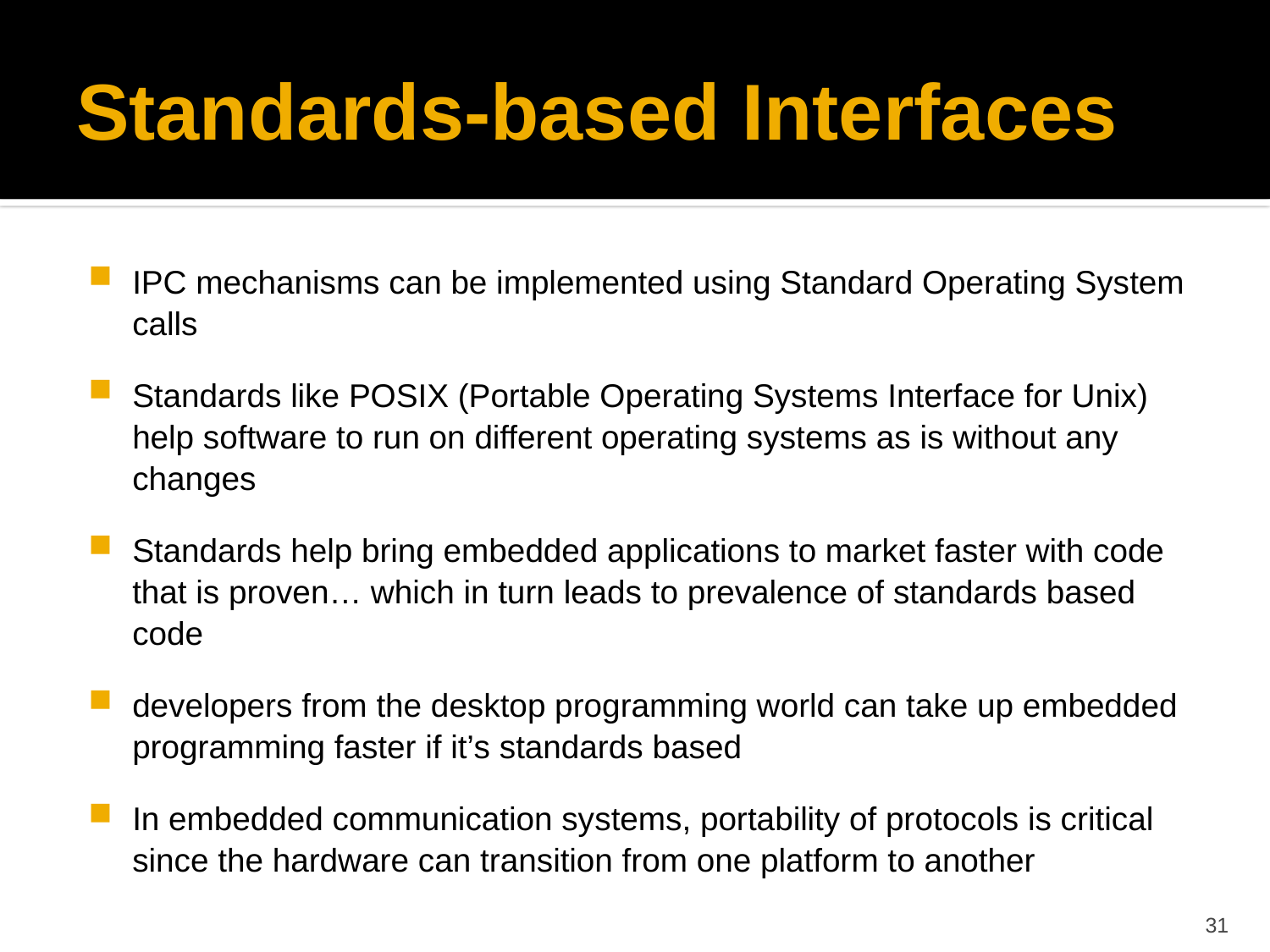

# Standards-based Interfaces
IPC mechanisms can be implemented using Standard Operating System calls

Standards like POSIX (Portable Operating Systems Interface for Unix) help software to run on different operating systems as is without any changes

Standards help bring embedded applications to market faster with code that is proven… which in turn leads to prevalence of standards based code

developers from the desktop programming world can take up embedded programming faster if it’s standards based

In embedded communication systems, portability of protocols is critical since the hardware can transition from one platform to another
31